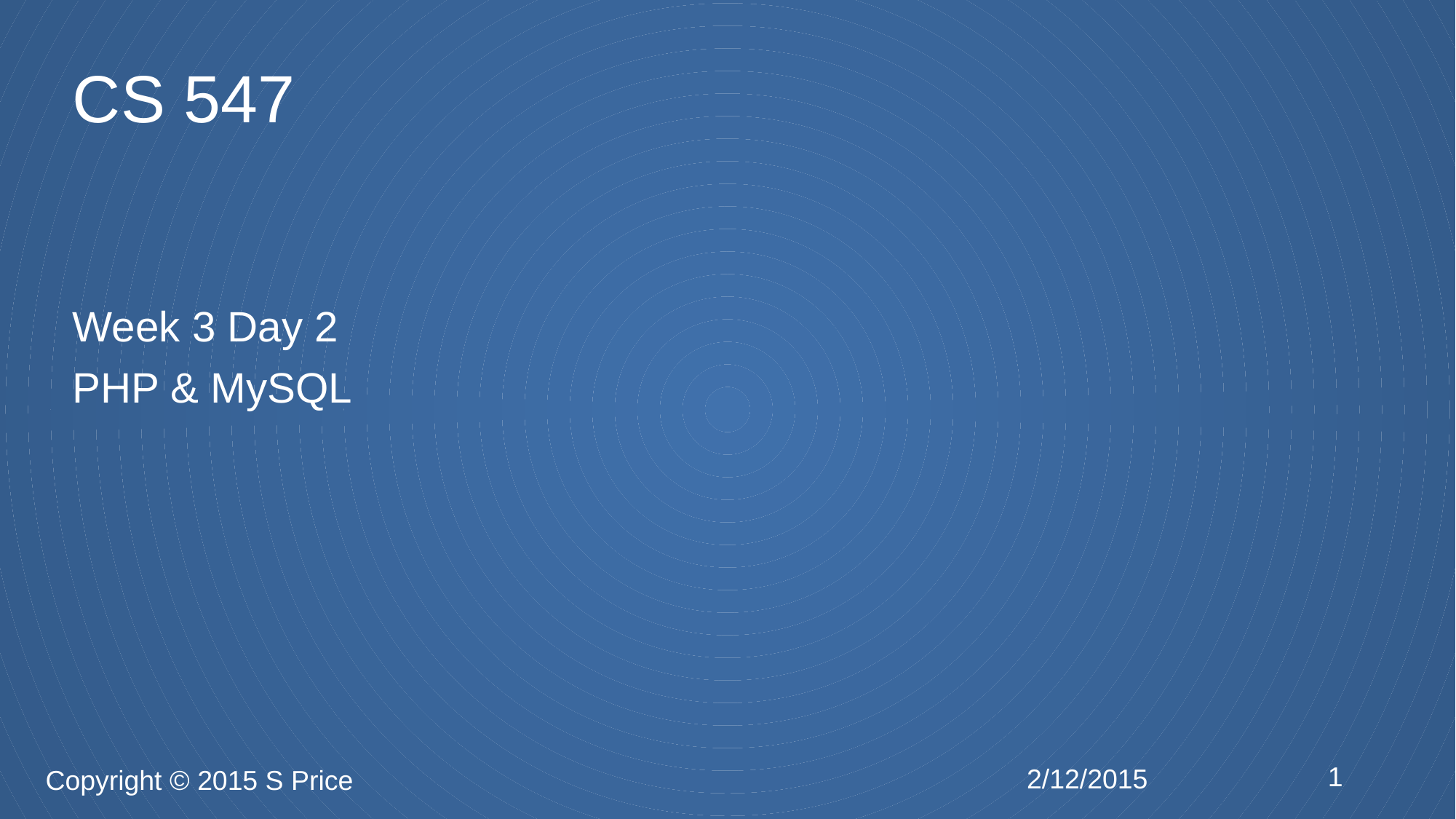

Week 3 Day 2
PHP & MySQL
# CS 547
1
2/12/2015
Copyright © 2015 S Price